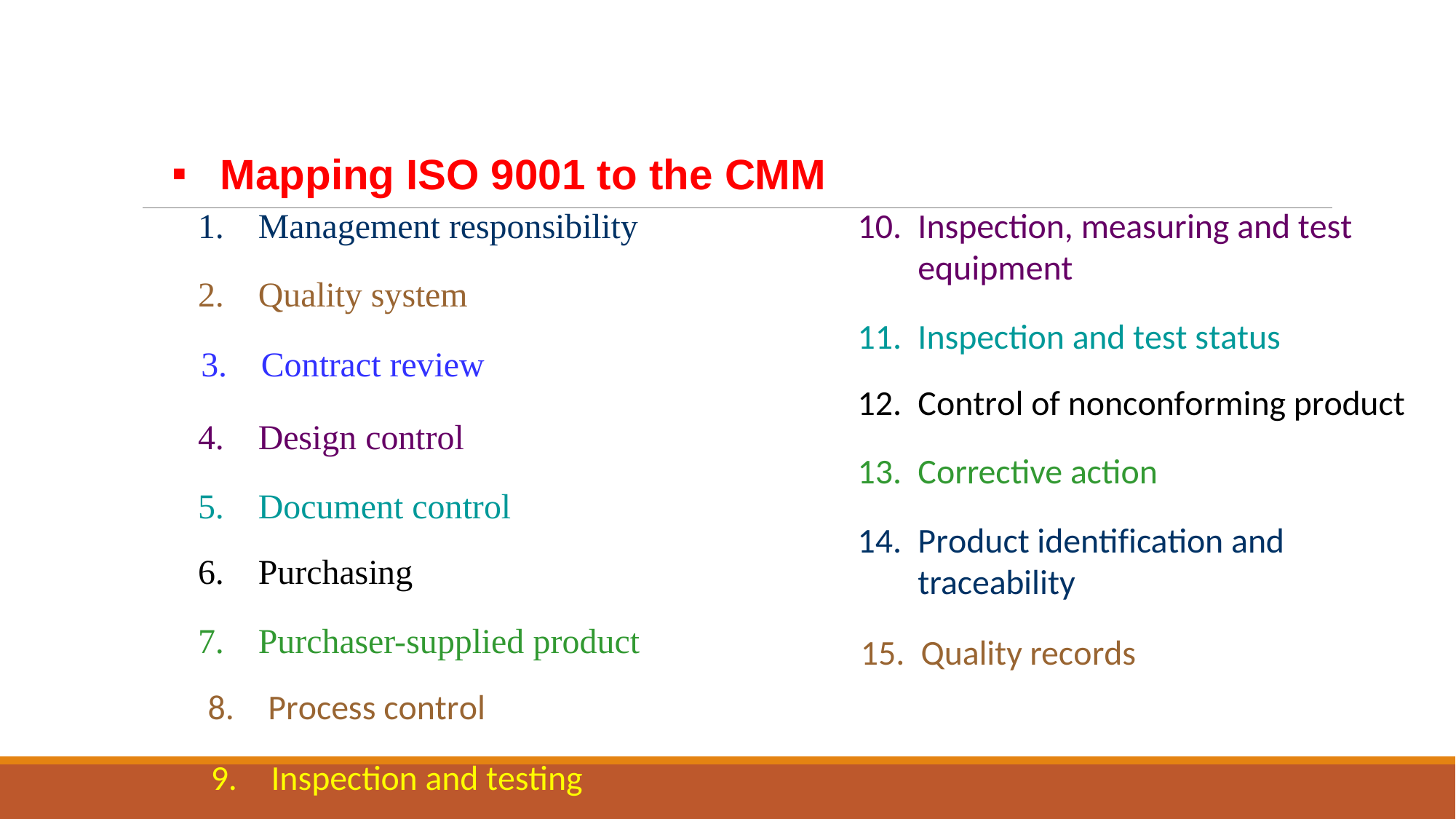

Mapping ISO 9001 to the CMM
Management responsibility
Quality system
Contract review
Design control
Document control
Purchasing
Purchaser-supplied product
Process control
Inspection and testing
Inspection, measuring and test equipment
Inspection and test status
Control of nonconforming product
Corrective action
Product identification and traceability
Quality records